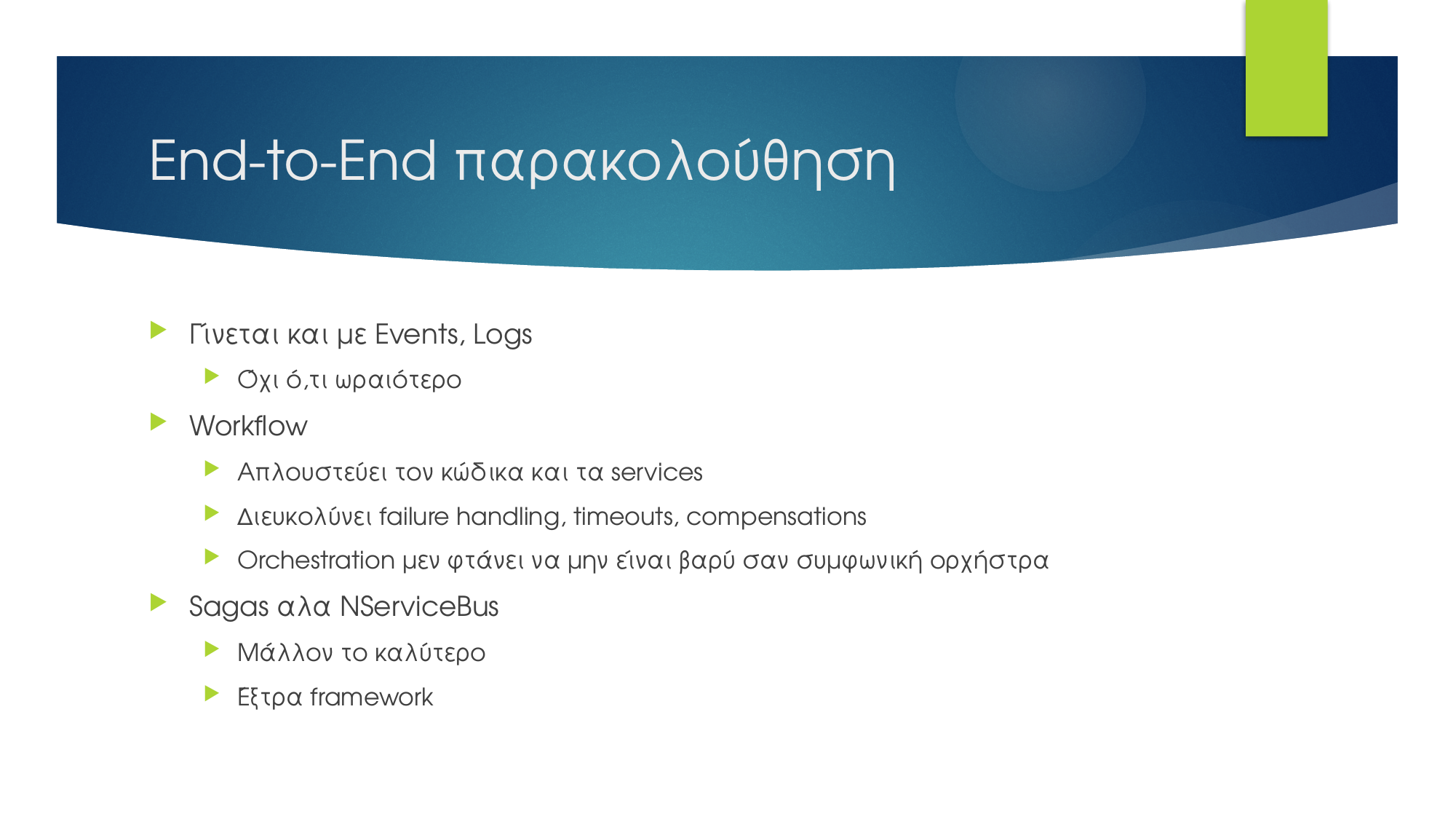

# End-to-End παρακολούθηση
Γίνεται και με Events, Logs
Όχι ό,τι ωραιότερο
Workflow
Απλουστεύει τον κώδικα και τα services
Διευκολύνει failure handling, timeouts, compensations
Orchestration μεν φτάνει να μην είναι βαρύ σαν συμφωνική ορχήστρα
Sagas αλα NServiceBus
Μάλλον το καλύτερο
Έξτρα framework